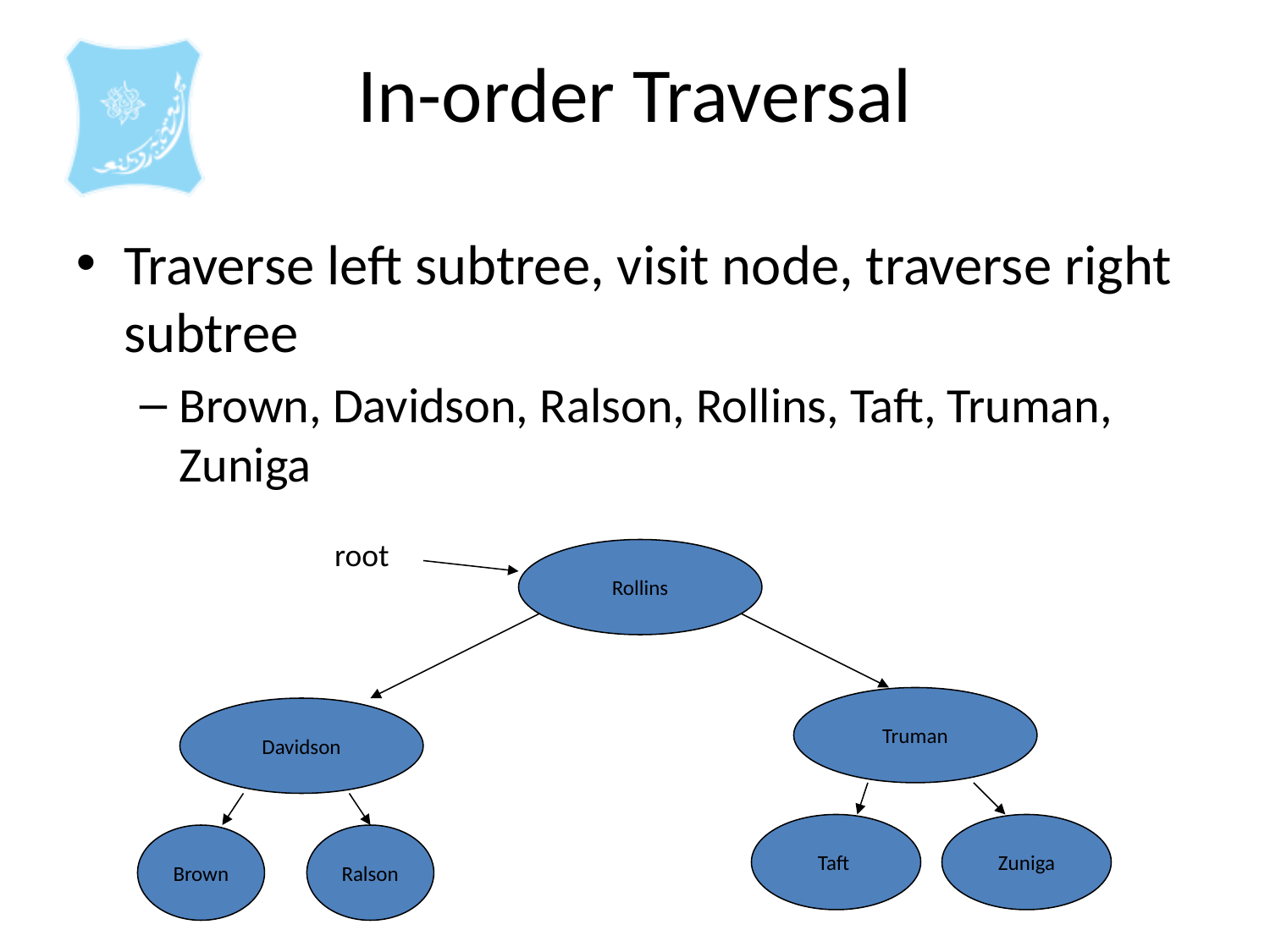

In-order Traversal
Traverse left subtree, visit node, traverse right subtree
Brown, Davidson, Ralson, Rollins, Taft, Truman, Zuniga
root
Rollins

Truman
Davidson

Taft
Zuniga
Brown
Ralson